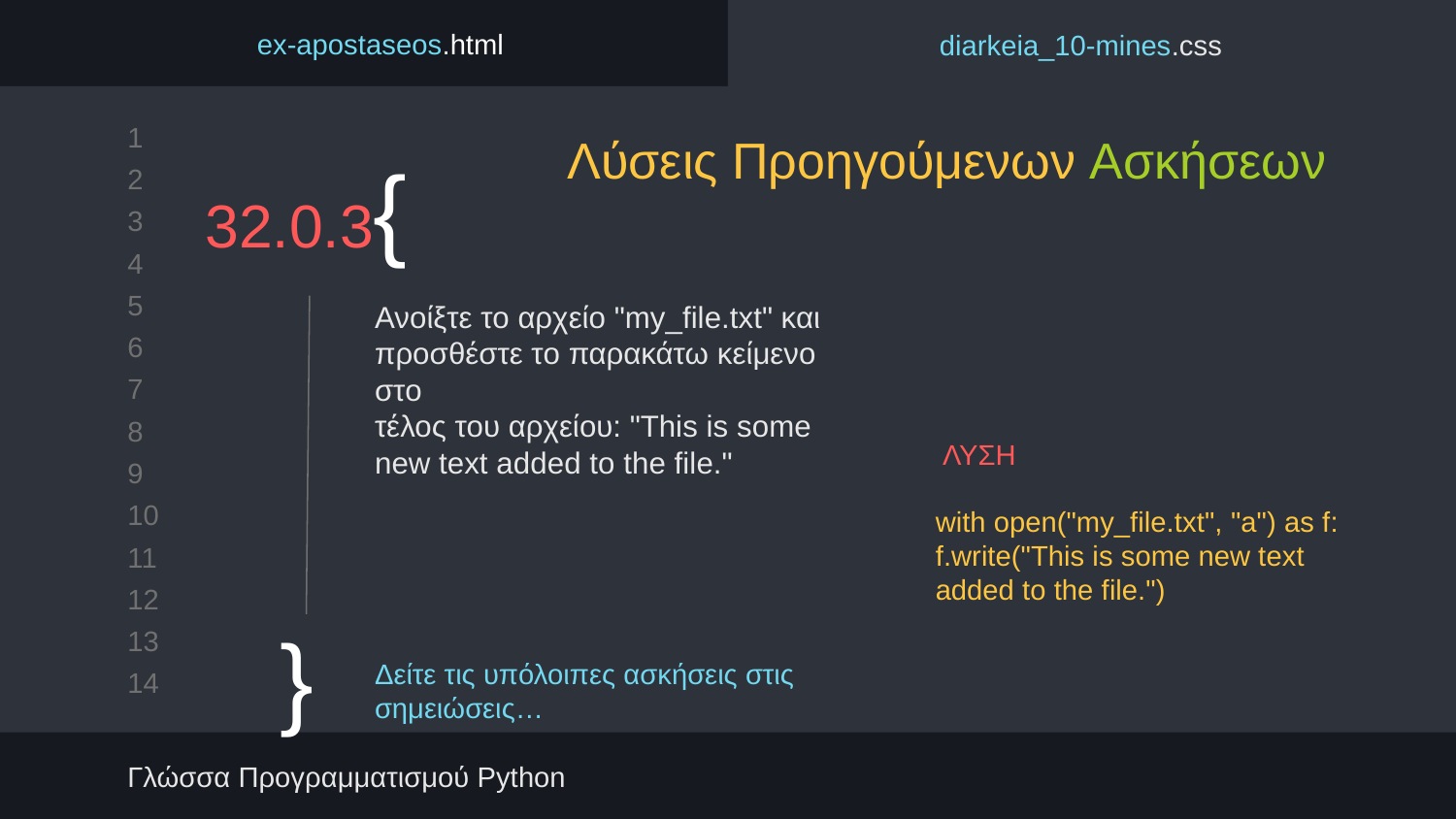

ex-apostaseos.html
diarkeia_10-mines.css
# Λύσεις Προηγούμενων Ασκήσεων
32.0.3{
Ανοίξτε το αρχείο "my_file.txt" και προσθέστε το παρακάτω κείμενο στο
τέλος του αρχείου: "This is some new text added to the file."
ΛΥΣΗ
with open("my_file.txt", "a") as f:
f.write("This is some new text added to the file.")
}
Δείτε τις υπόλοιπες ασκήσεις στις σημειώσεις…
Γλώσσα Προγραμματισμού Python